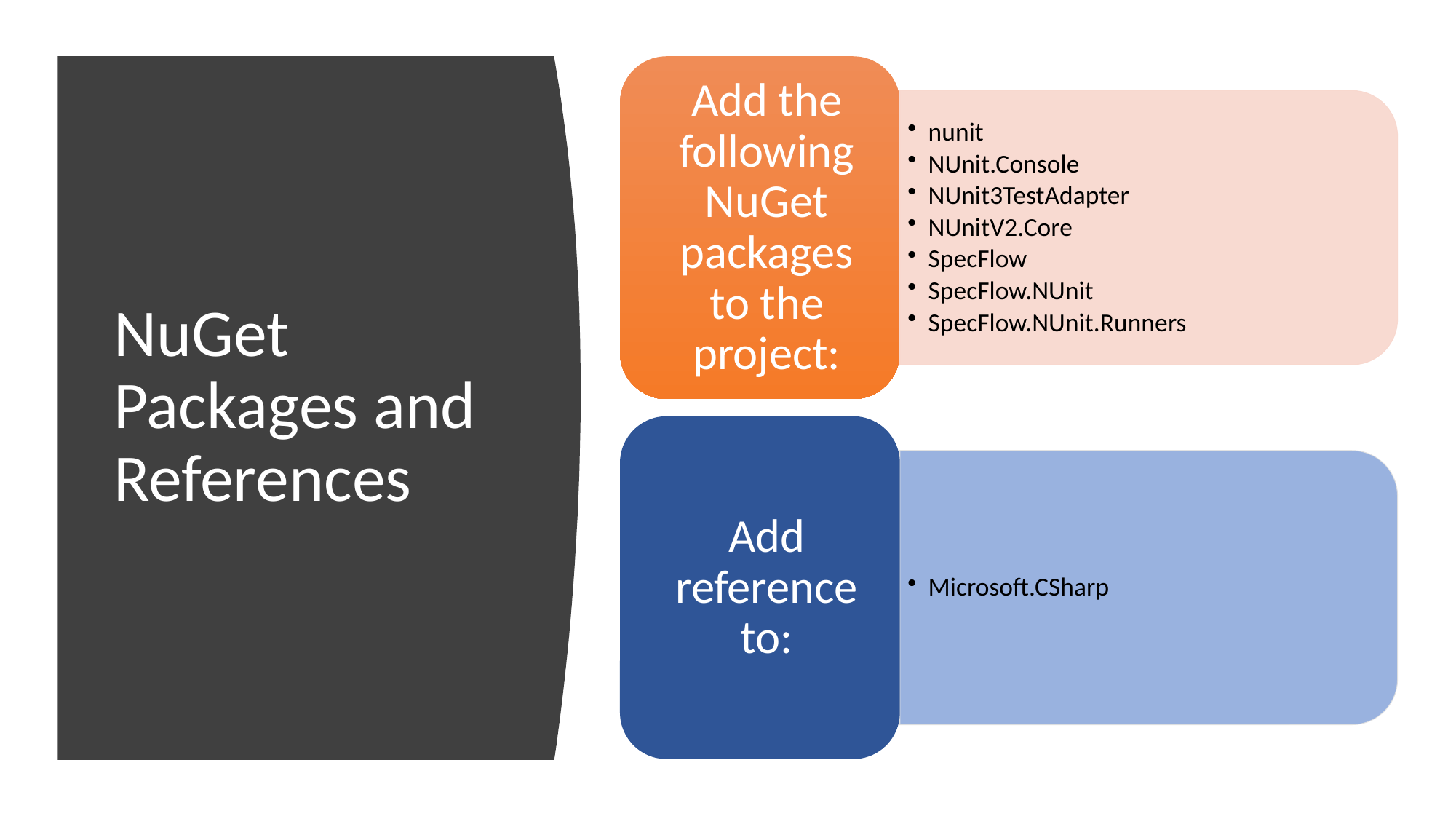

nunit
NUnit.Console
NUnit3TestAdapter
NUnitV2.Core
SpecFlow
SpecFlow.NUnit
SpecFlow.NUnit.Runners
Add the following NuGet packages to the project:
Microsoft.CSharp
Add reference to:

# NuGet Packages and References